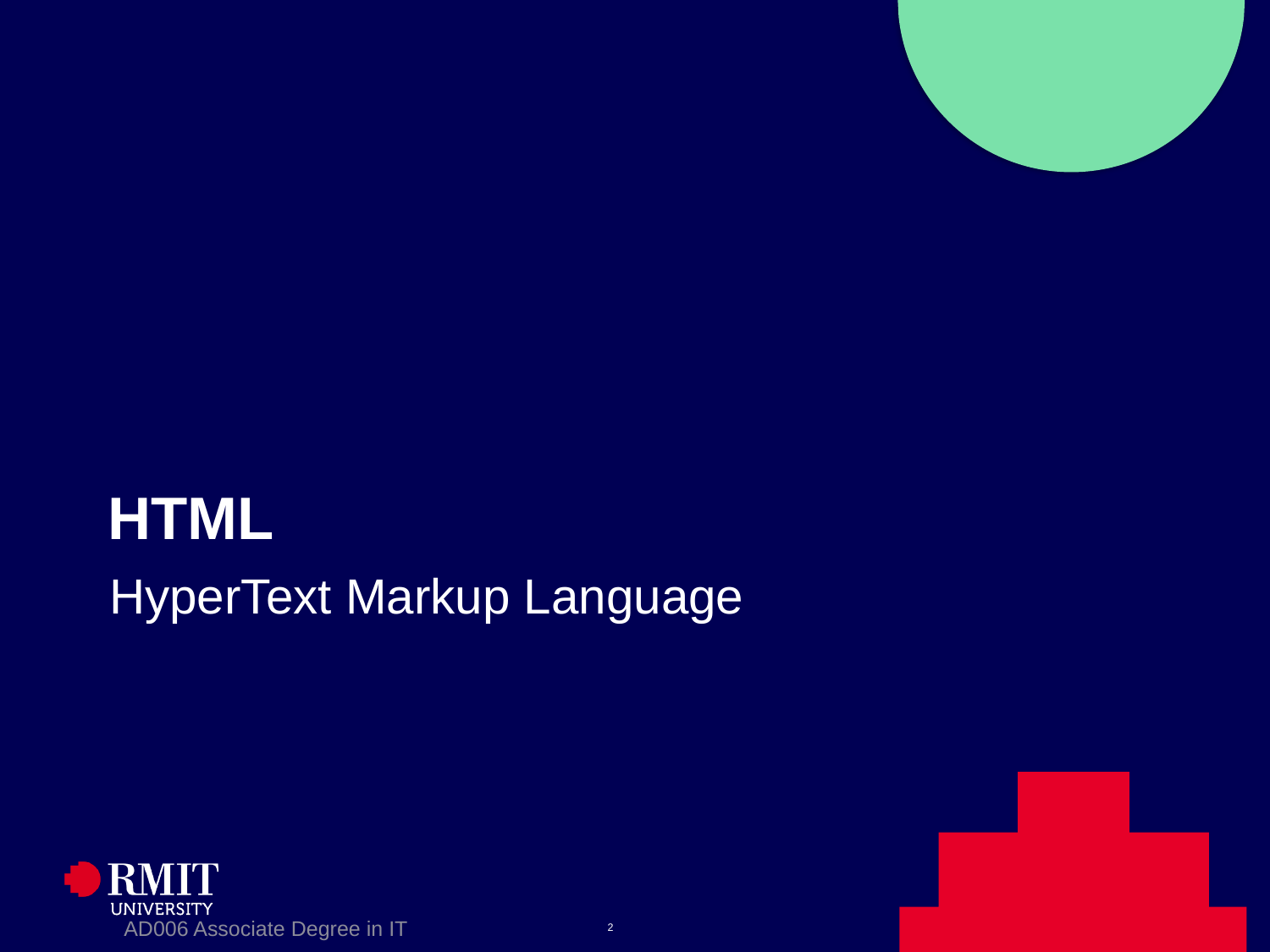

# HTML
HyperText Markup Language
AD006 Associate Degree in IT